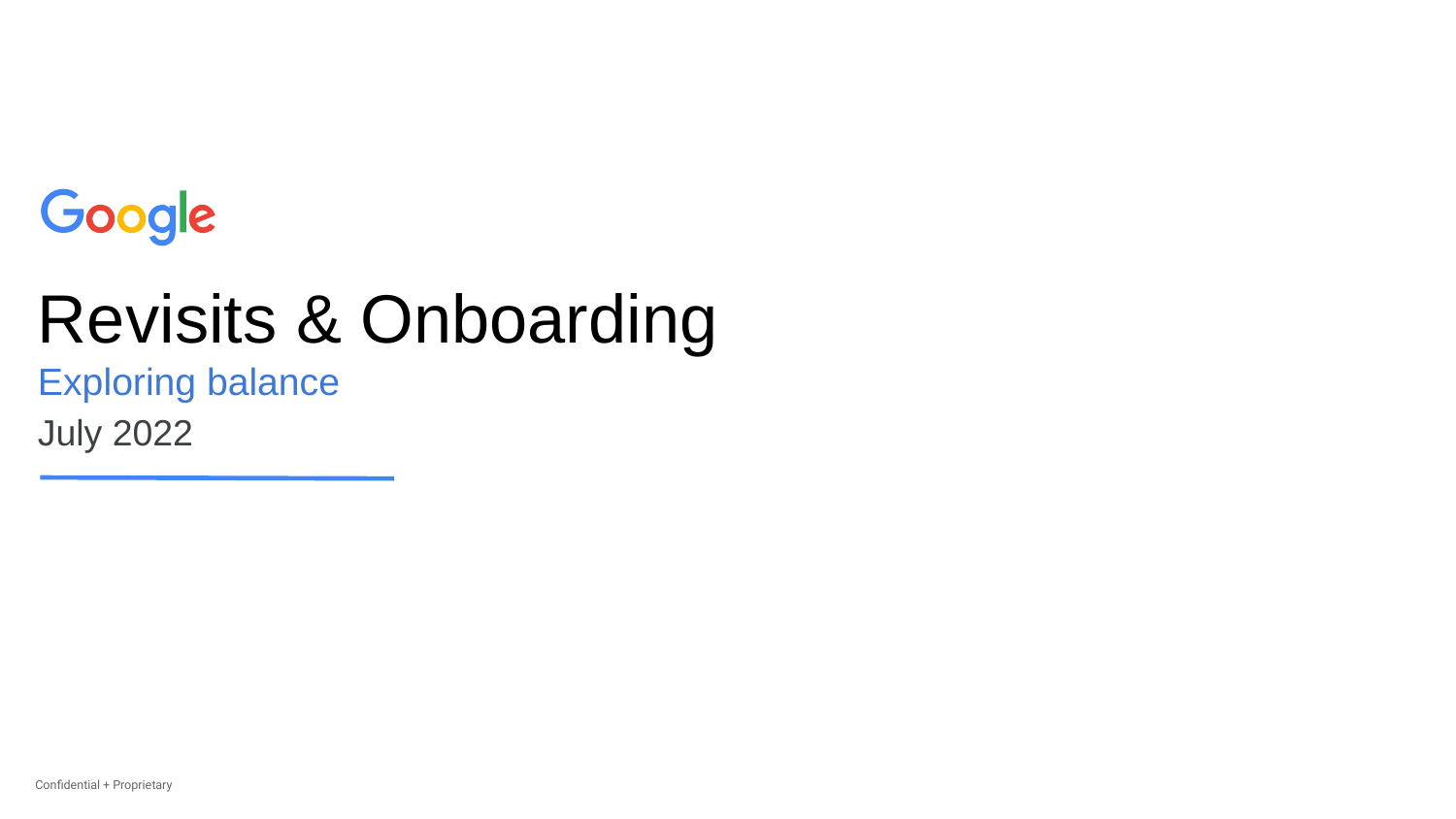

# Revisits & Onboarding
Exploring balance
July 2022